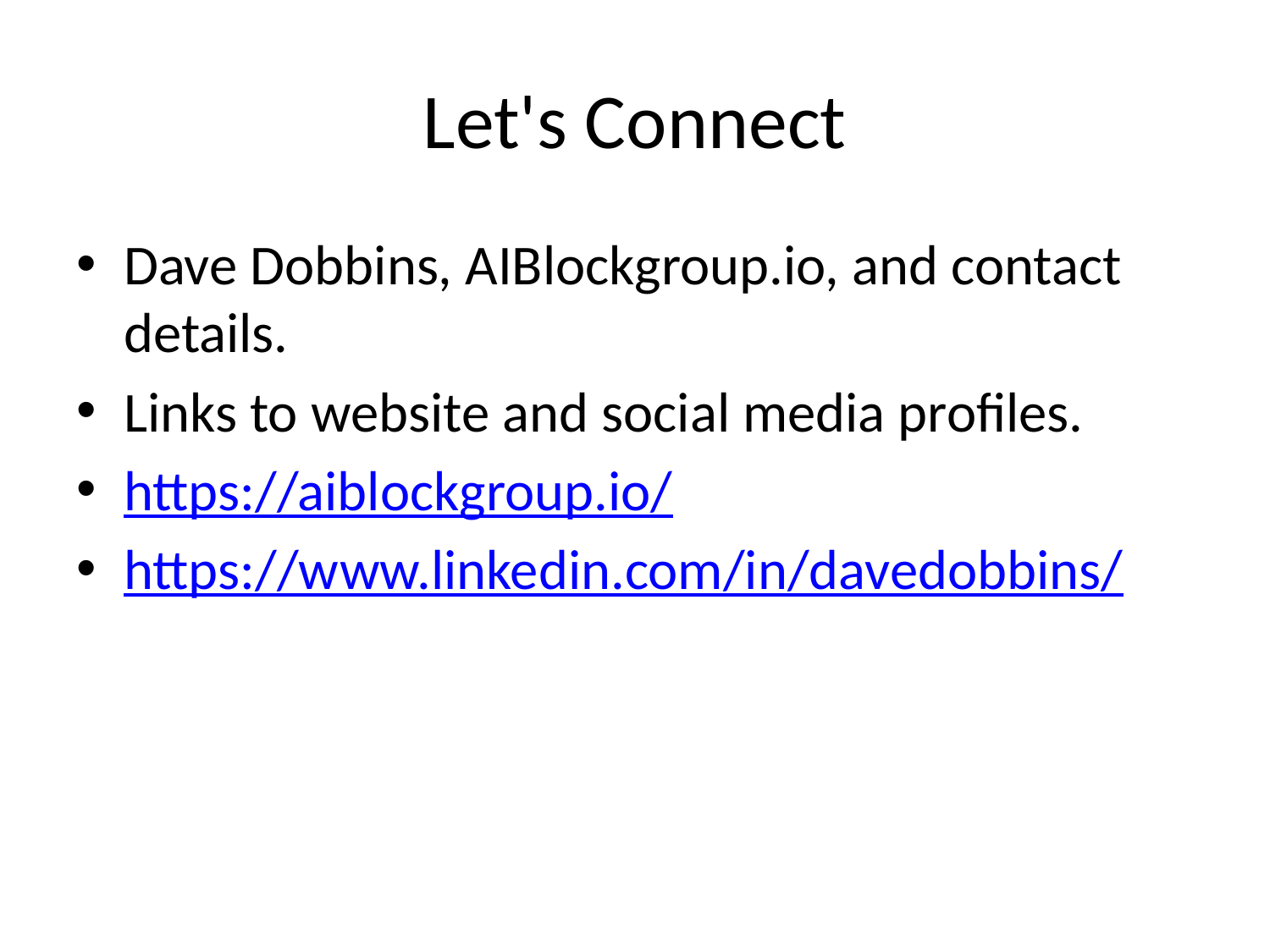

# Let's Connect
Dave Dobbins, AIBlockgroup.io, and contact details.
Links to website and social media profiles.
https://aiblockgroup.io/
https://www.linkedin.com/in/davedobbins/